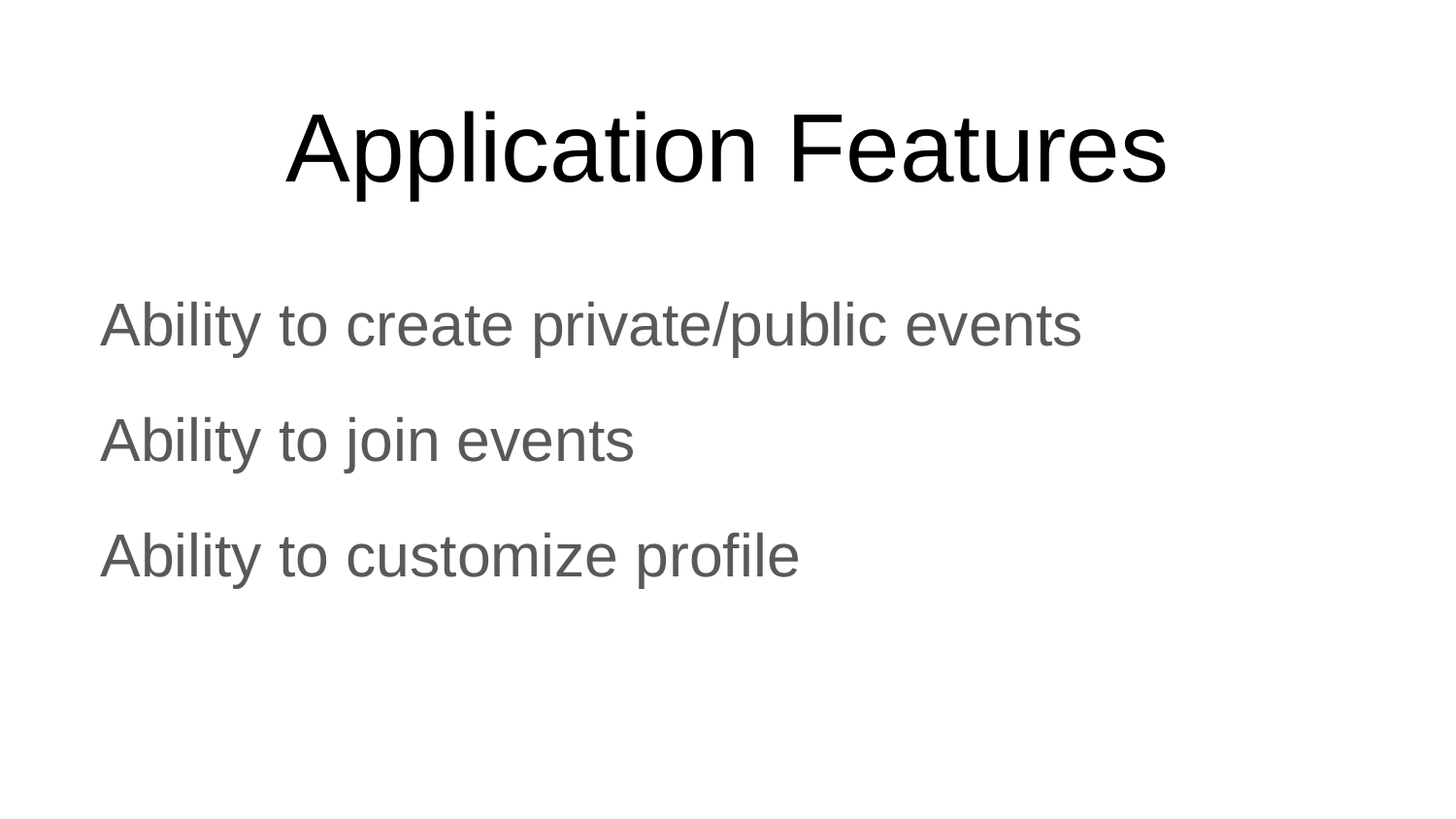

# Application Features

Ability to create private/public events
Ability to join events
Ability to customize profile